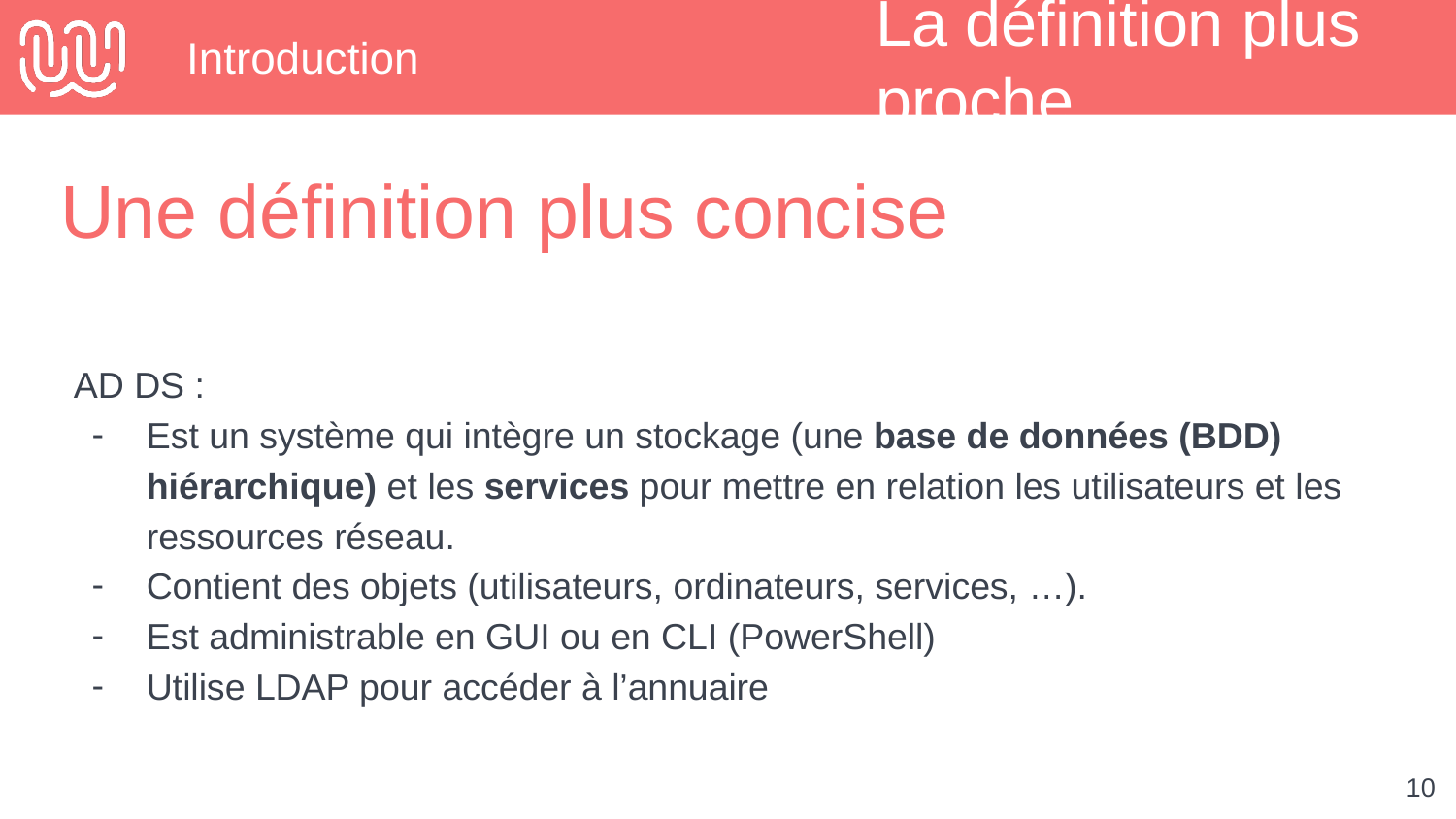

# Introduction
La définition plus proche
Une définition plus concise
AD DS :
Est un système qui intègre un stockage (une base de données (BDD) hiérarchique) et les services pour mettre en relation les utilisateurs et les ressources réseau.
Contient des objets (utilisateurs, ordinateurs, services, …).
Est administrable en GUI ou en CLI (PowerShell)
Utilise LDAP pour accéder à l’annuaire
10